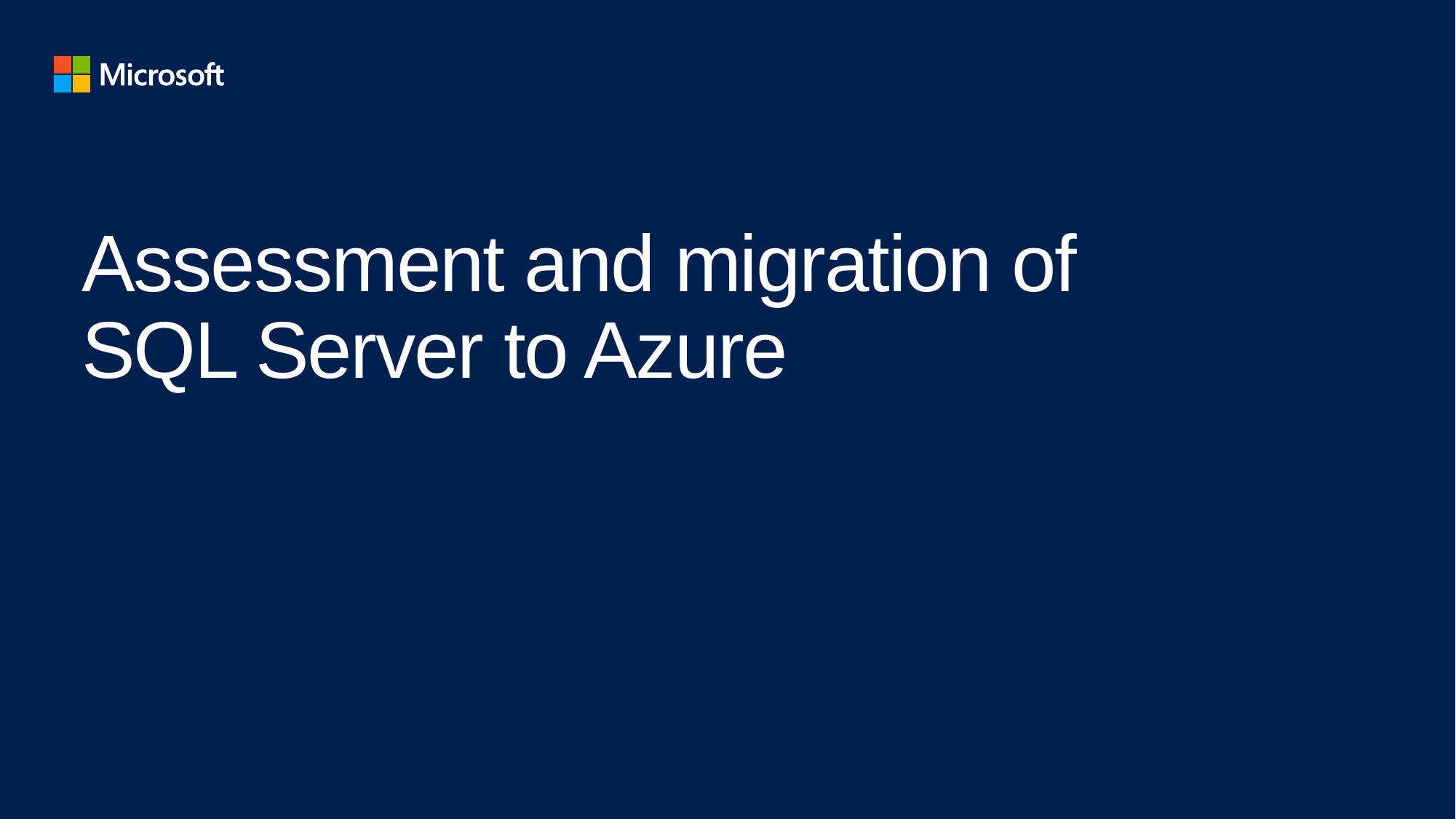

# Assessment and migration of SQL Server to Azure